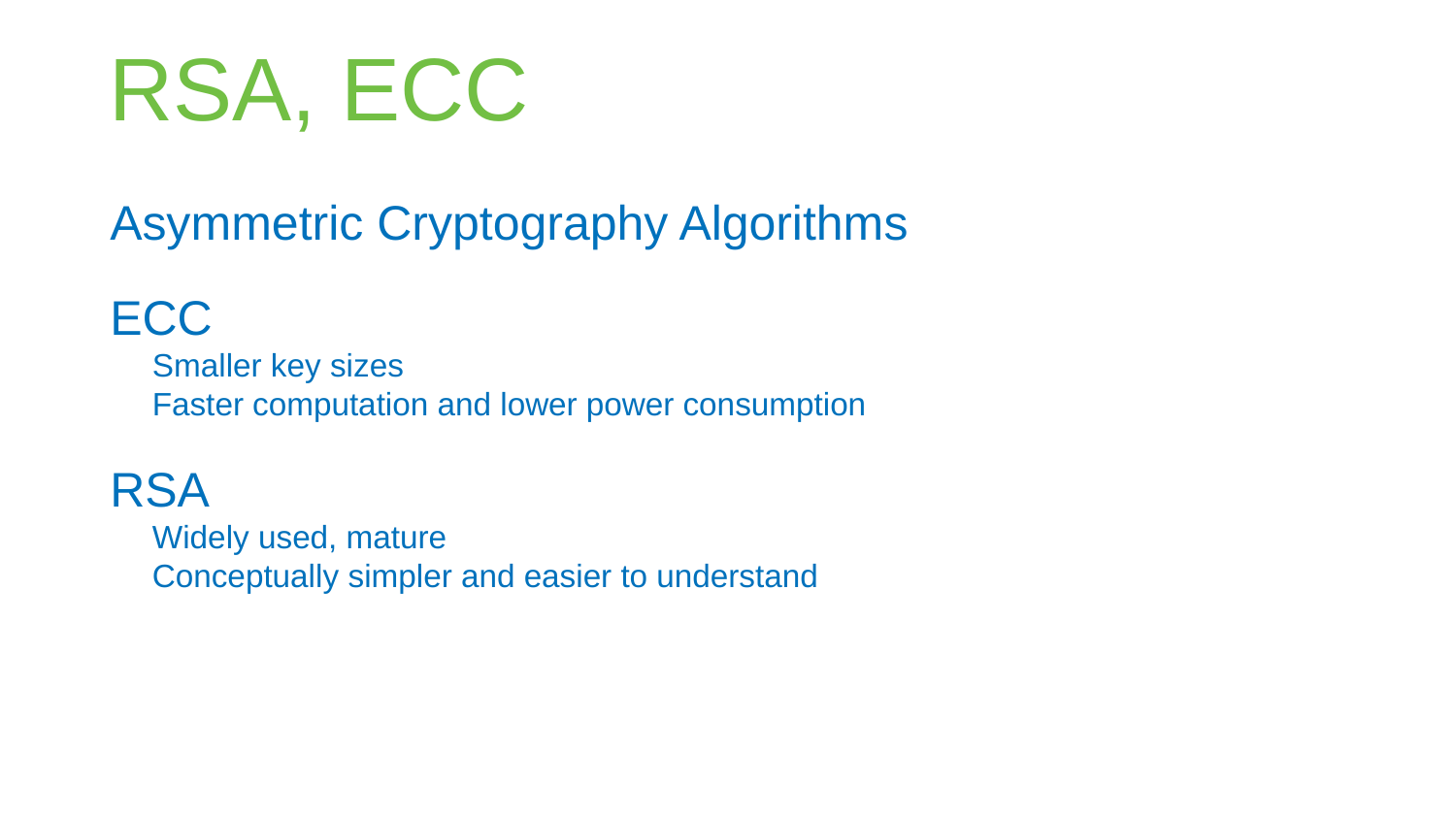

# RSA, ECC
Asymmetric Cryptography Algorithms
ECC
Smaller key sizes
Faster computation and lower power consumption
RSA
Widely used, mature
Conceptually simpler and easier to understand